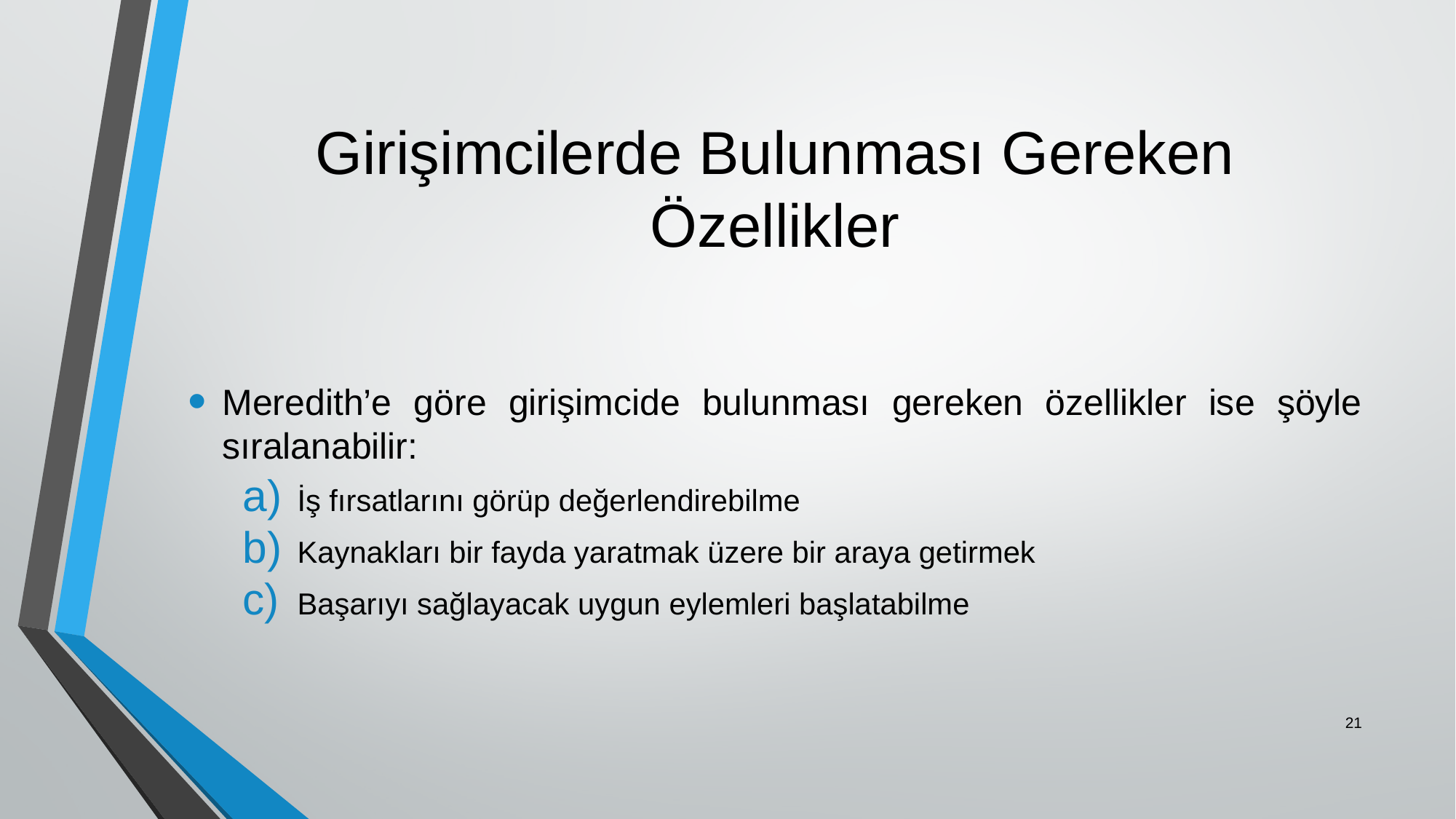

# Girişimcilerde Bulunması Gereken Özellikler
Meredith’e göre girişimcide bulunması gereken özellikler ise şöyle sıralanabilir:
İş fırsatlarını görüp değerlendirebilme
Kaynakları bir fayda yaratmak üzere bir araya getirmek
Başarıyı sağlayacak uygun eylemleri başlatabilme
21